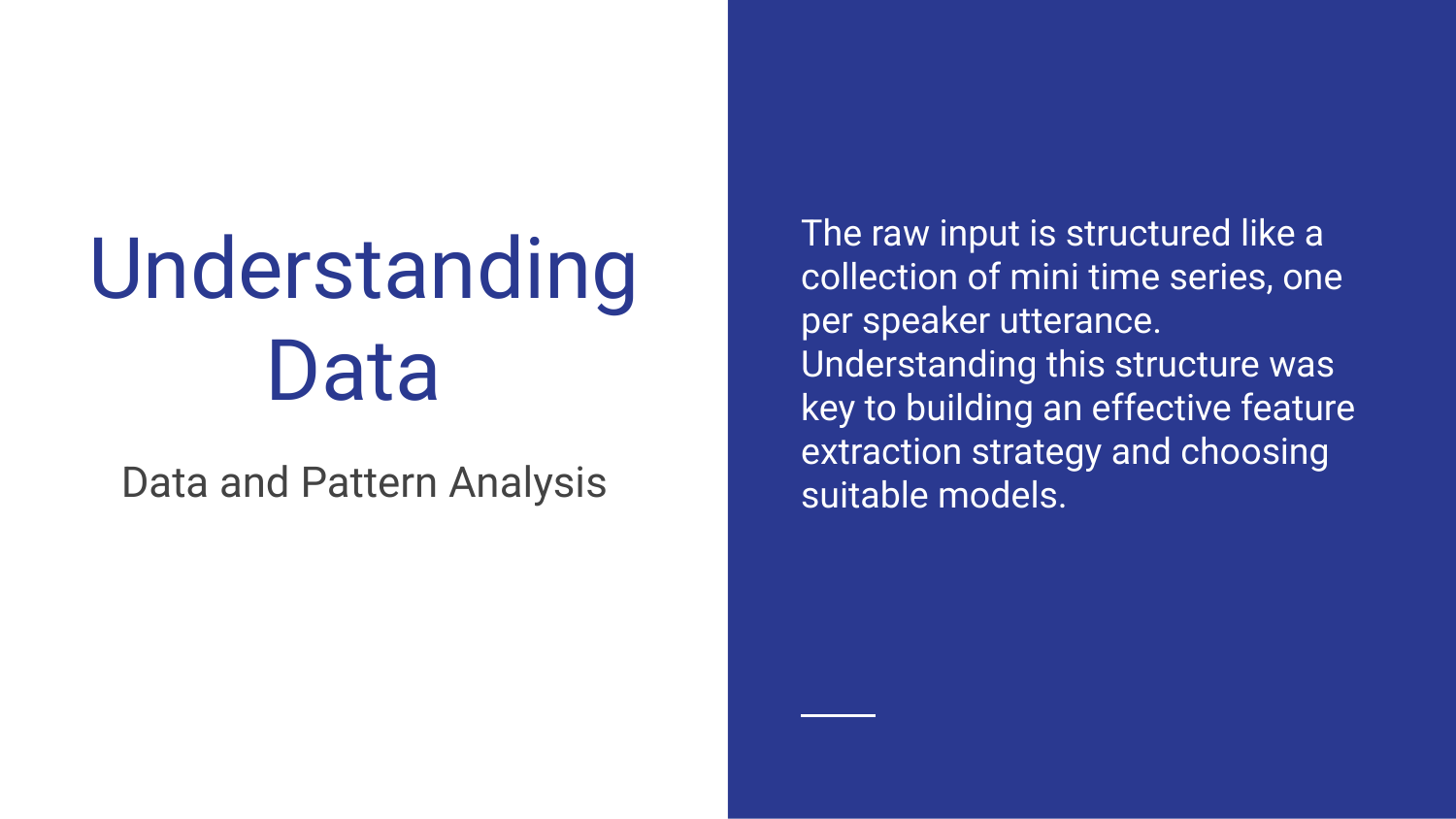

The raw input is structured like a collection of mini time series, one per speaker utterance. Understanding this structure was key to building an effective feature extraction strategy and choosing suitable models.

# Understanding Data
Data and Pattern Analysis